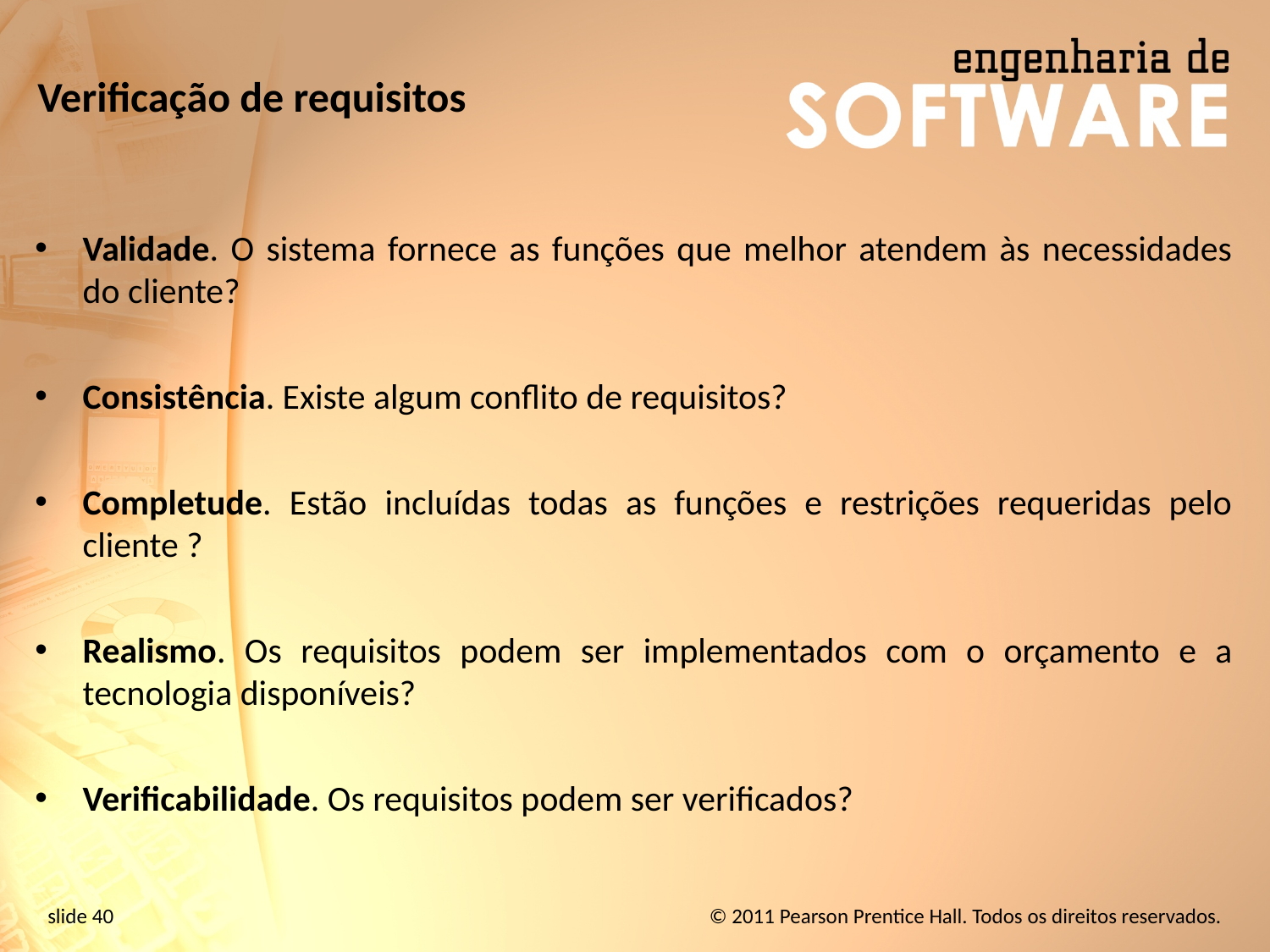

# Verificação de requisitos
Validade. O sistema fornece as funções que melhor atendem às necessidades do cliente?

Consistência. Existe algum conflito de requisitos?

Completude. Estão incluídas todas as funções e restrições requeridas pelo cliente ?

Realismo. Os requisitos podem ser implementados com o orçamento e a tecnologia disponíveis?

Verificabilidade. Os requisitos podem ser verificados?